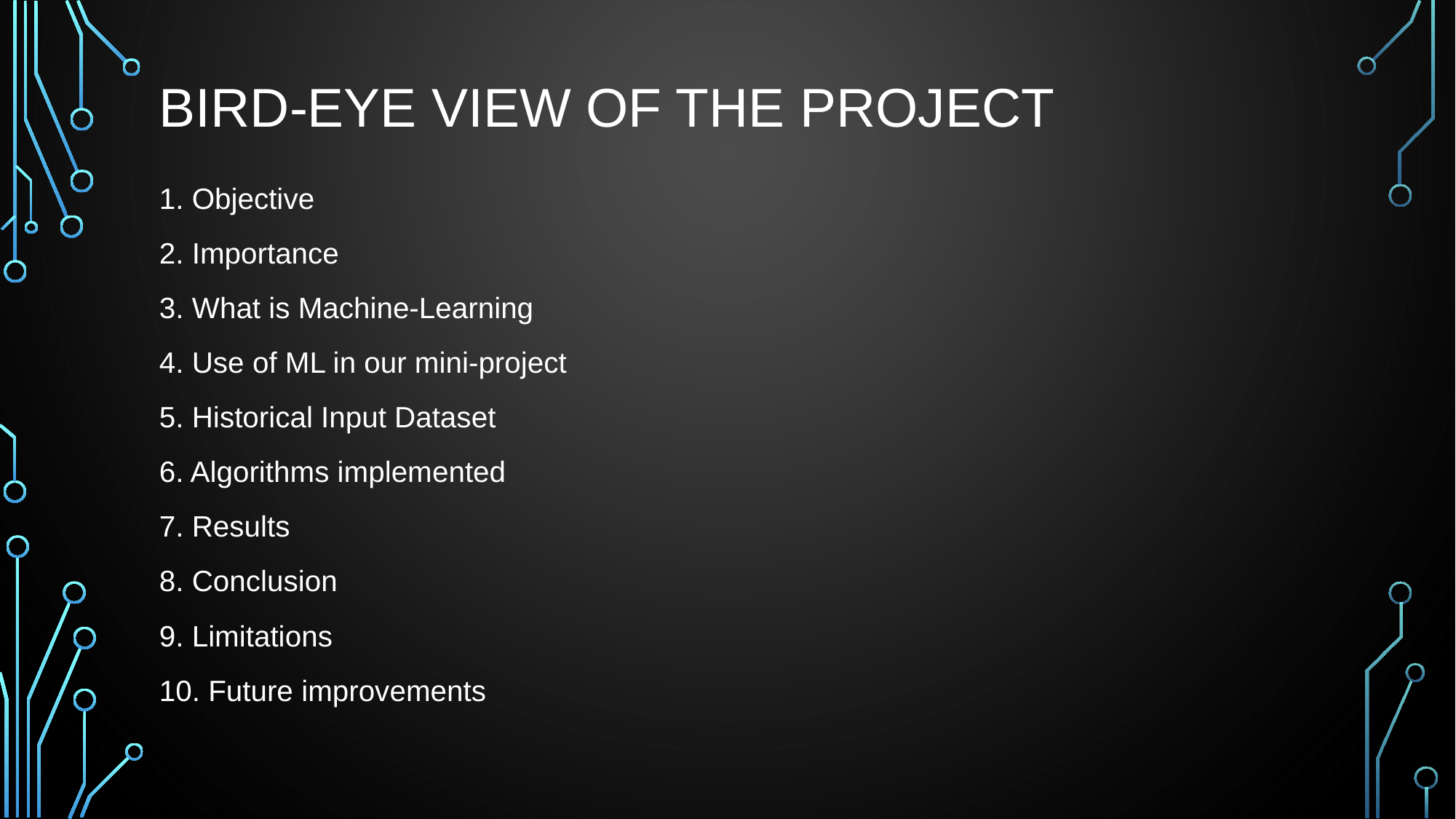

# BIRD-EYE VIEW OF THE PROJECT
1. Objective
2. Importance
3. What is Machine-Learning
4. Use of ML in our mini-project
5. Historical Input Dataset
6. Algorithms implemented
7. Results
8. Conclusion
9. Limitations
10. Future improvements